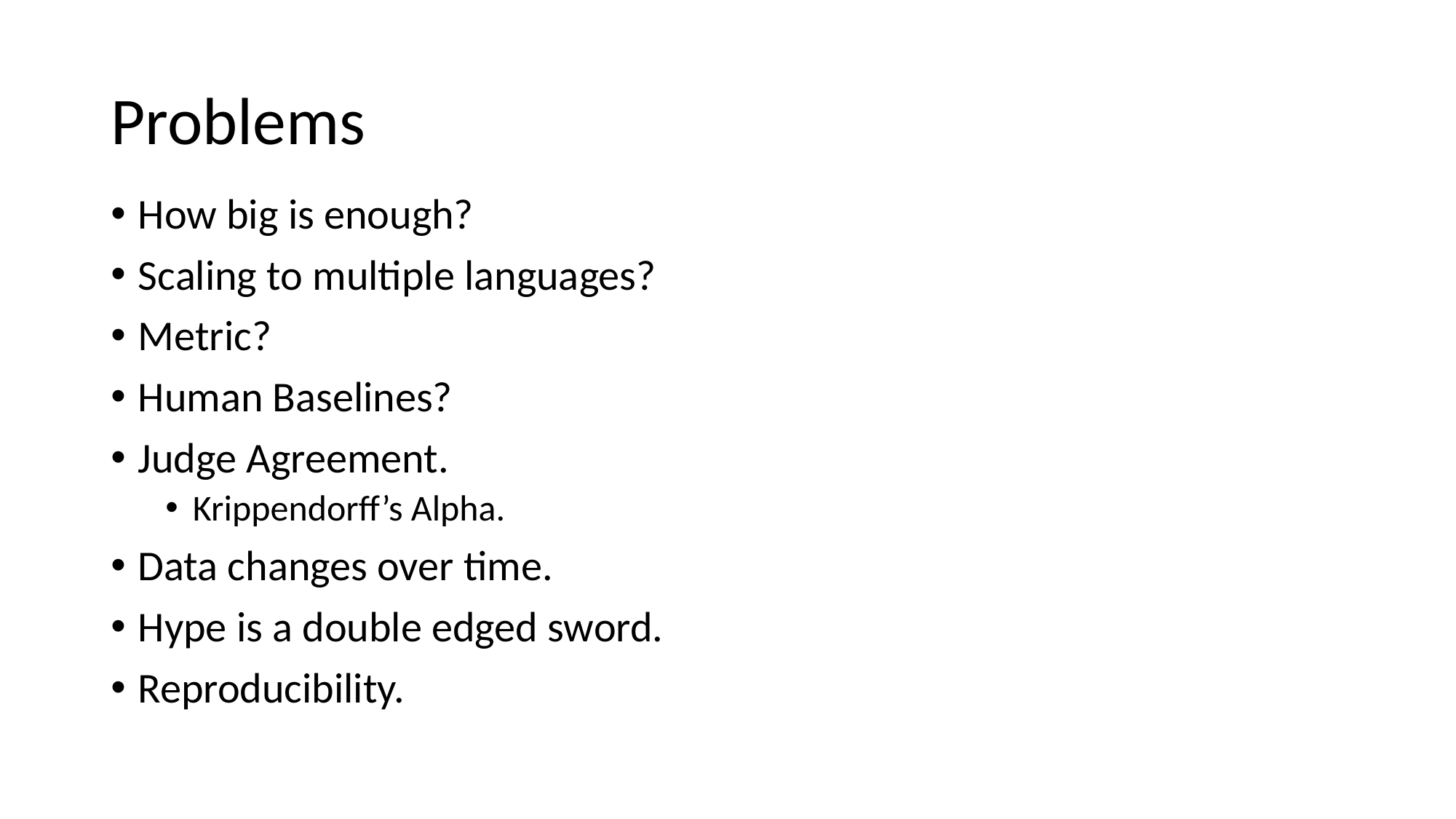

# Problems
How big is enough?
Scaling to multiple languages?
Metric?
Human Baselines?
Judge Agreement.
Krippendorff’s Alpha.
Data changes over time.
Hype is a double edged sword.
Reproducibility.